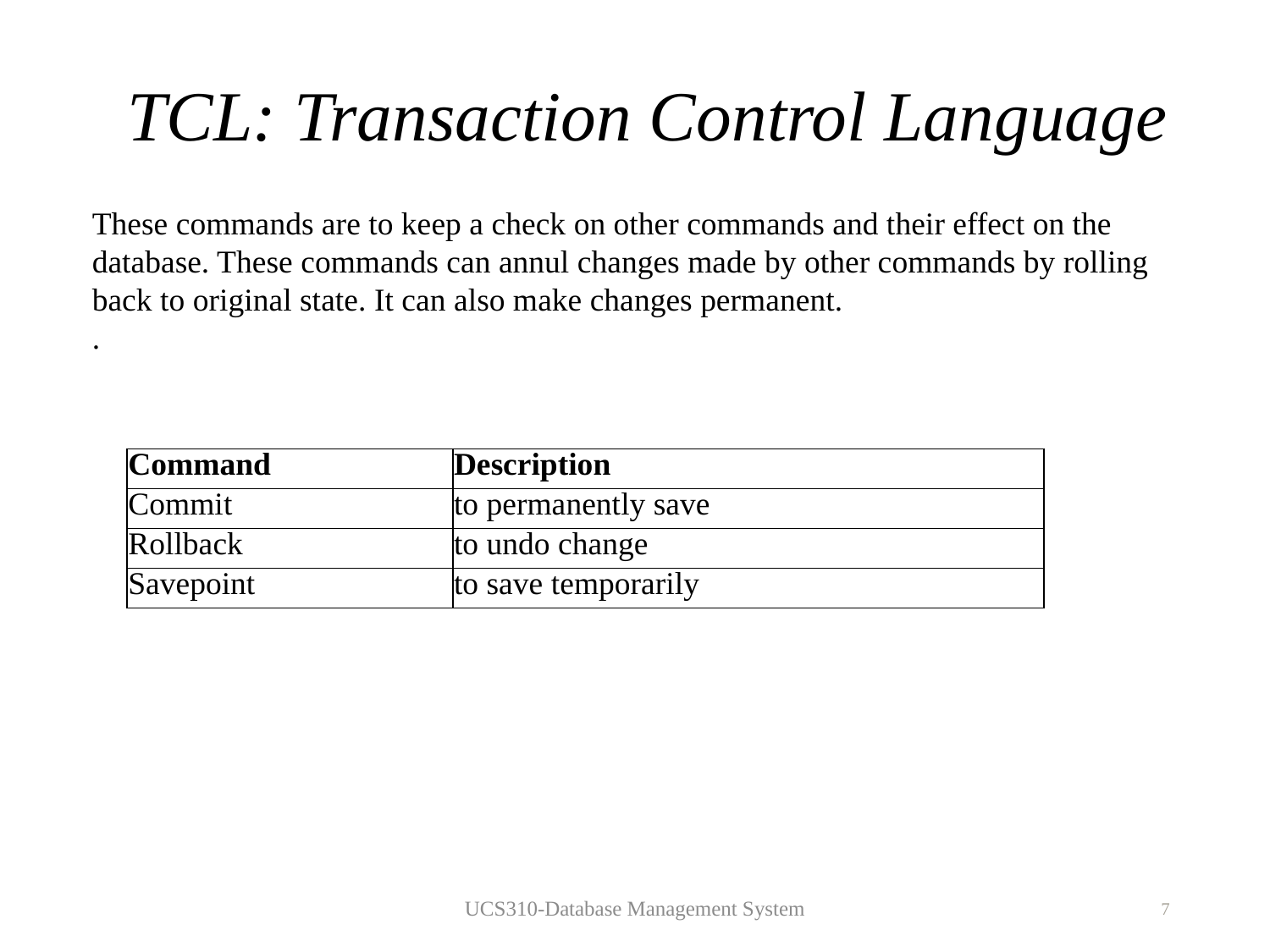

# TCL: Transaction Control Language
These commands are to keep a check on other commands and their effect on the database. These commands can annul changes made by other commands by rolling back to original state. It can also make changes permanent.
.
| Command | Description |
| --- | --- |
| Commit | to permanently save |
| Rollback | to undo change |
| Savepoint | to save temporarily |
UCS310-Database Management System
7